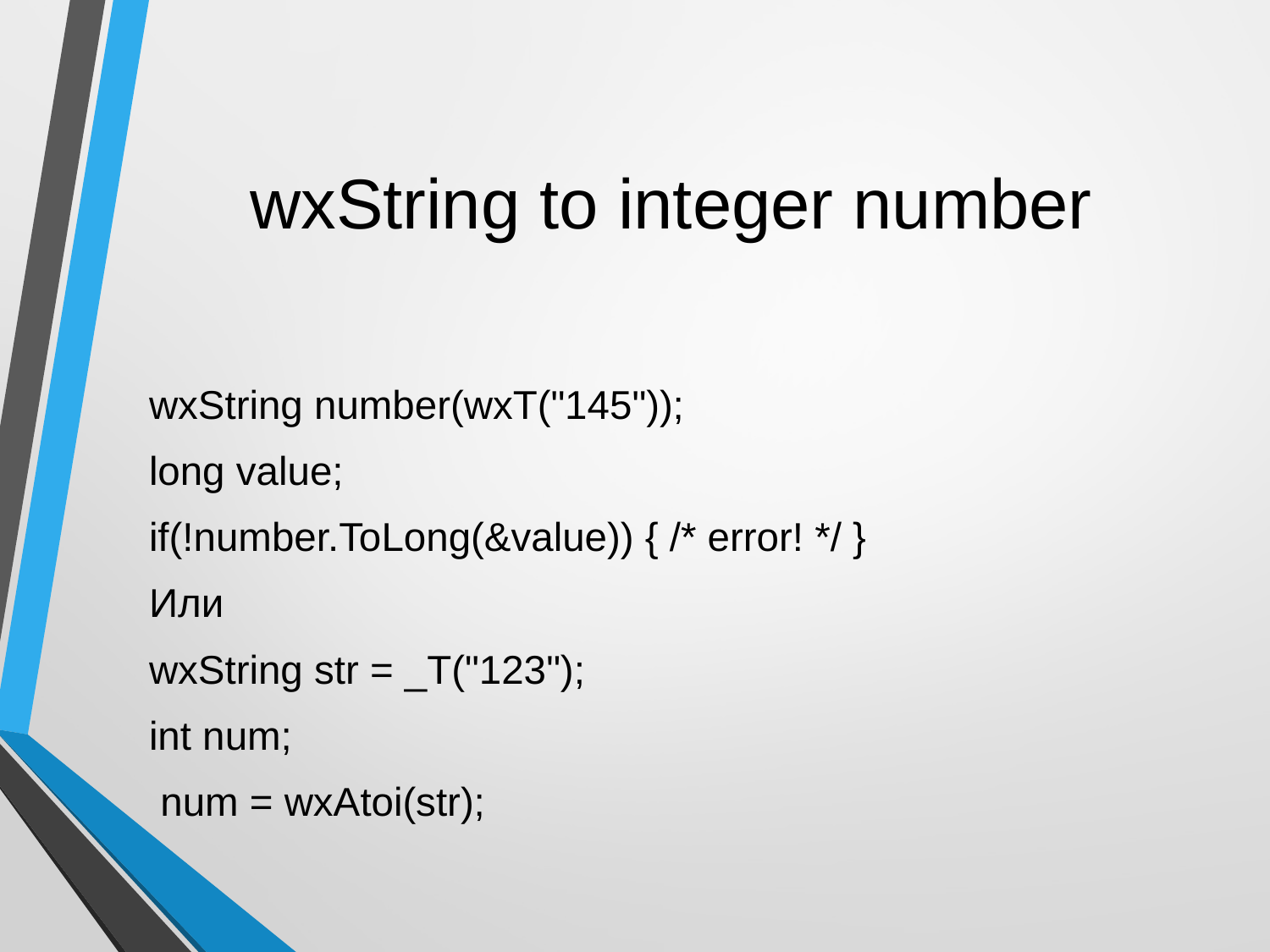

# wxString to integer number
wxString number(wxT("145"));
long value;
if(!number.ToLong(&value)) { /* error! */ }
Или
wxString str = _T("123");
int num;
 num = wxAtoi(str);